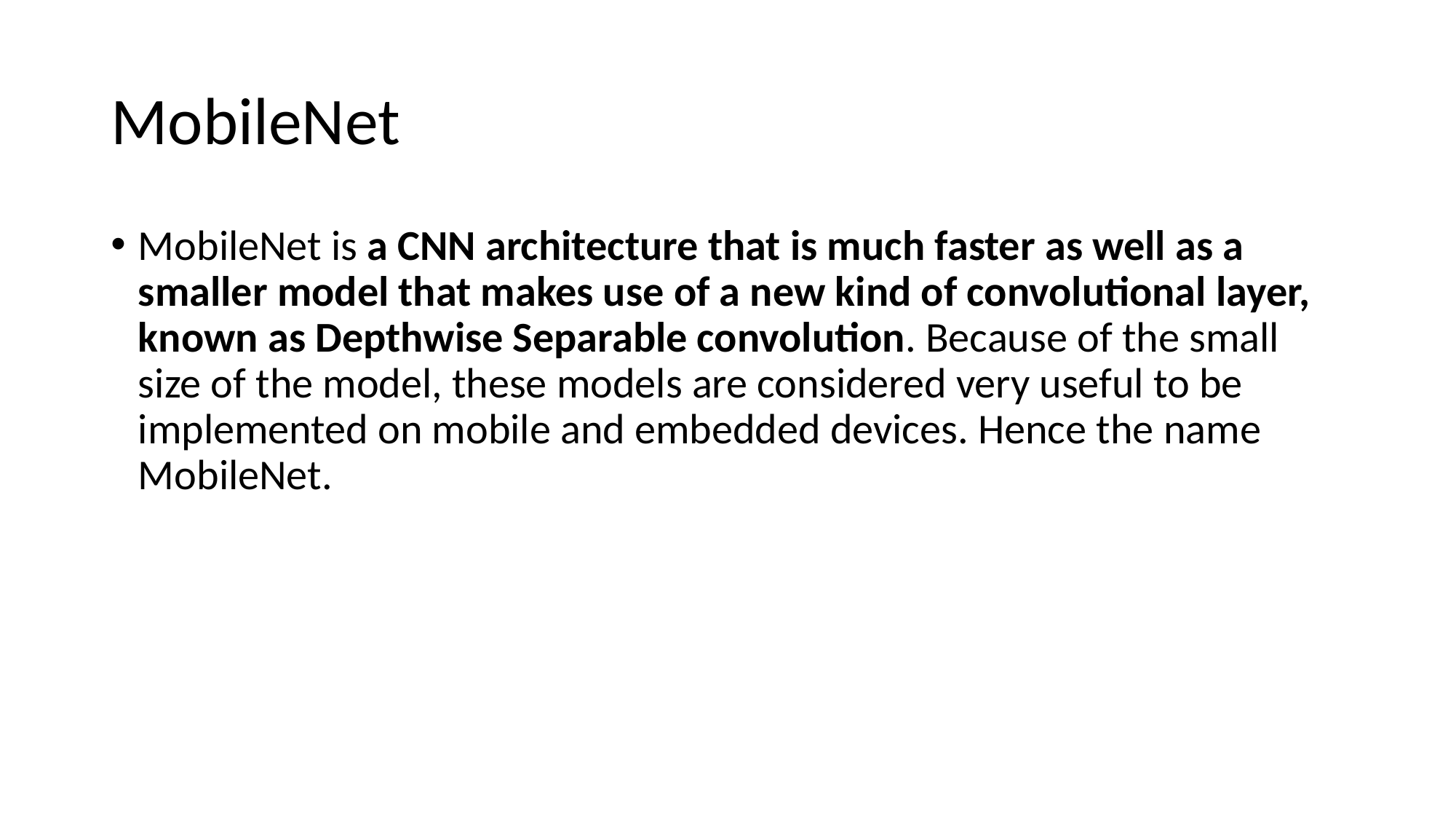

# MobileNet
MobileNet is a CNN architecture that is much faster as well as a smaller model that makes use of a new kind of convolutional layer, known as Depthwise Separable convolution. Because of the small size of the model, these models are considered very useful to be implemented on mobile and embedded devices. Hence the name MobileNet.